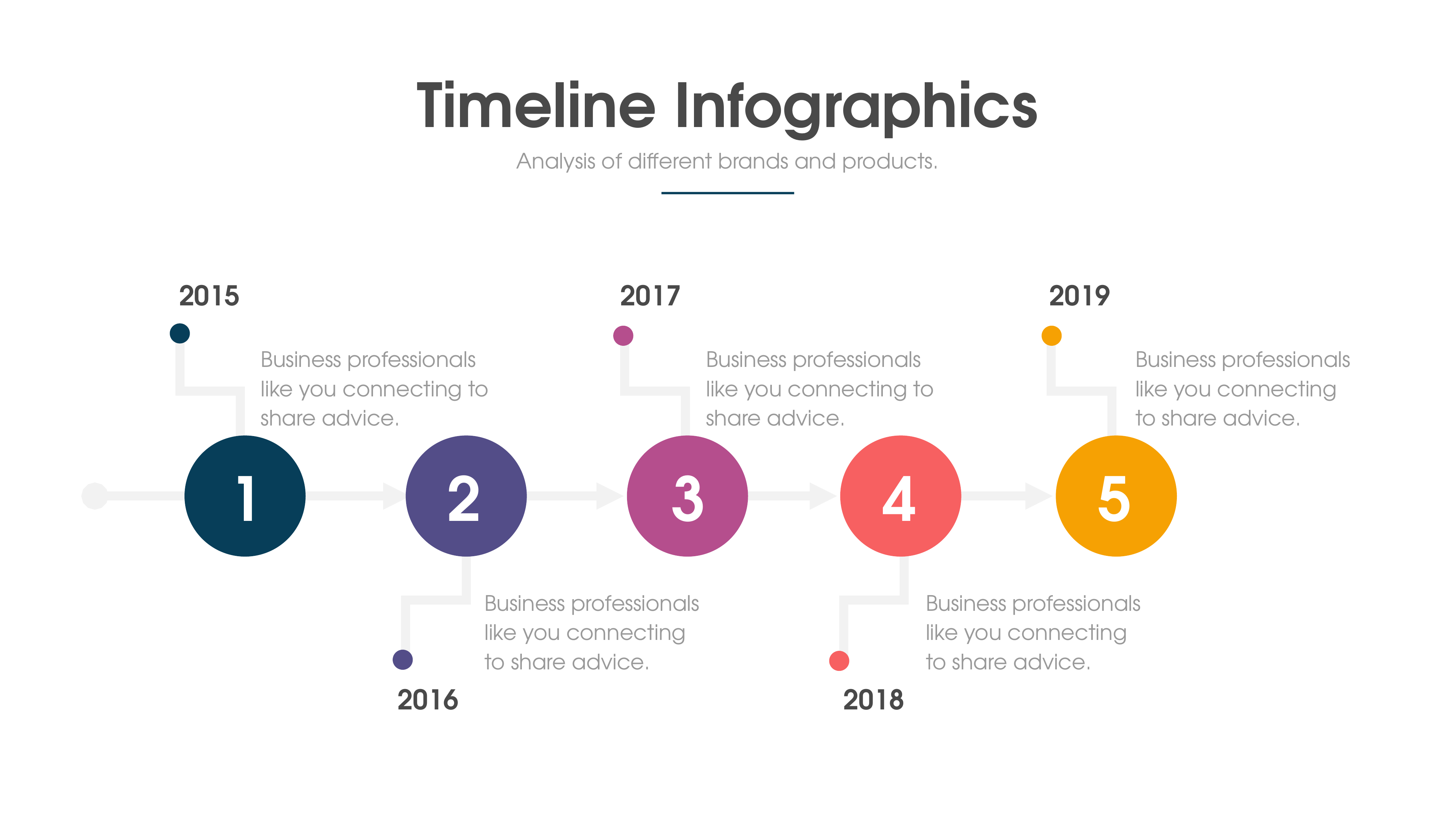

Timeline Infographics
Analysis of different brands and products.

2015
2017
2019

Business professionals like you connecting to share advice.
Business professionals like you connecting to share advice.
Business professionals like you connecting to share advice.

1
2
3
4
5
Business professionals like you connecting to share advice.
Business professionals like you connecting to share advice.

2016
2018